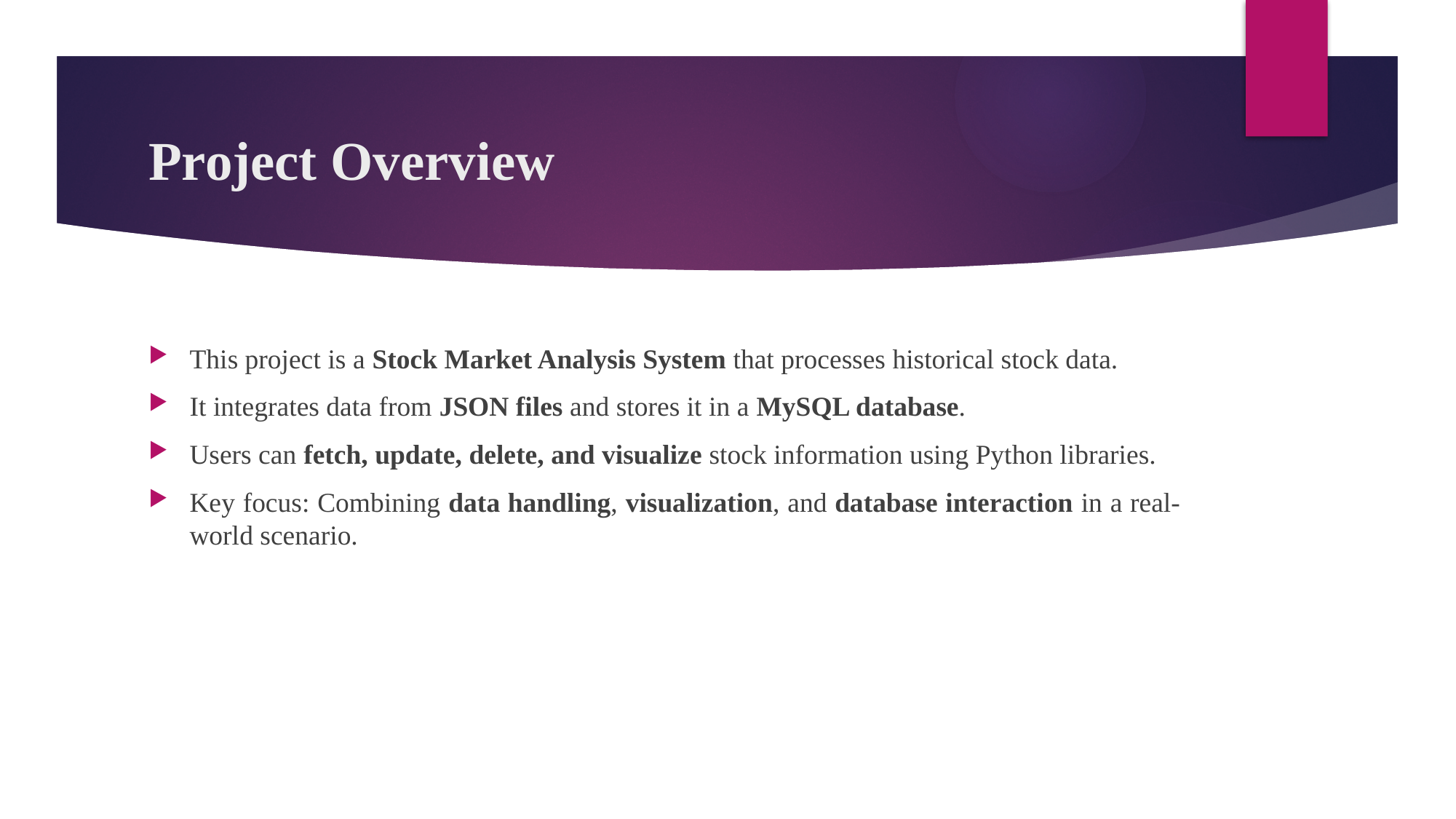

# Project Overview
This project is a Stock Market Analysis System that processes historical stock data.
It integrates data from JSON files and stores it in a MySQL database.
Users can fetch, update, delete, and visualize stock information using Python libraries.
Key focus: Combining data handling, visualization, and database interaction in a real-world scenario.